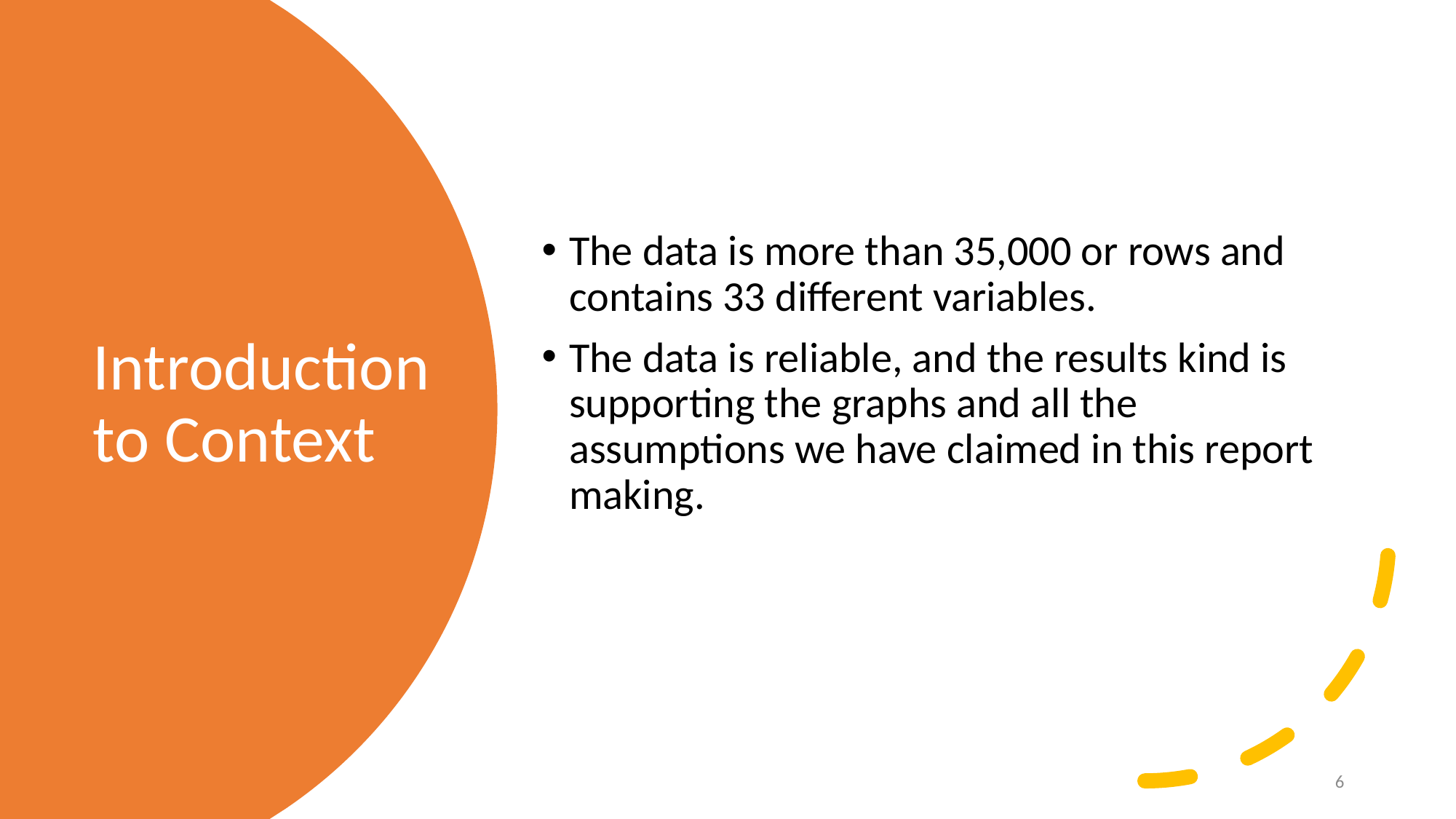

The data is more than 35,000 or rows and contains 33 different variables.
The data is reliable, and the results kind is supporting the graphs and all the assumptions we have claimed in this report making.

# Introduction to Context

6